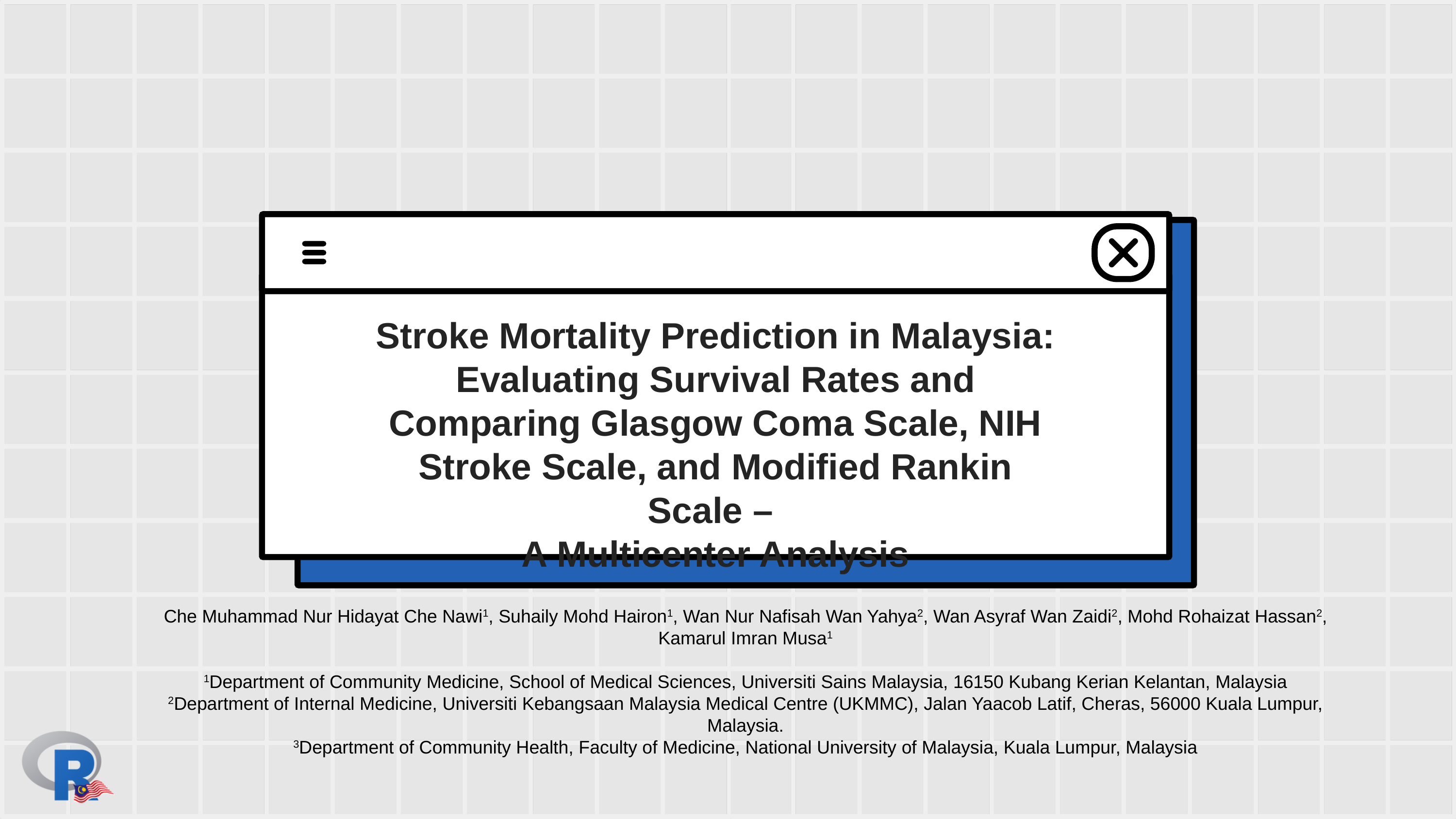

Stroke Mortality Prediction in Malaysia: Evaluating Survival Rates and Comparing Glasgow Coma Scale, NIH Stroke Scale, and Modified Rankin Scale –
A Multicenter Analysis
Che Muhammad Nur Hidayat Che Nawi1, Suhaily Mohd Hairon1, Wan Nur Nafisah Wan Yahya2, Wan Asyraf Wan Zaidi2, Mohd Rohaizat Hassan2, Kamarul Imran Musa1

1Department of Community Medicine, School of Medical Sciences, Universiti Sains Malaysia, 16150 Kubang Kerian Kelantan, Malaysia
2Department of Internal Medicine, Universiti Kebangsaan Malaysia Medical Centre (UKMMC), Jalan Yaacob Latif, Cheras, 56000 Kuala Lumpur, Malaysia.
3Department of Community Health, Faculty of Medicine, National University of Malaysia, Kuala Lumpur, Malaysia